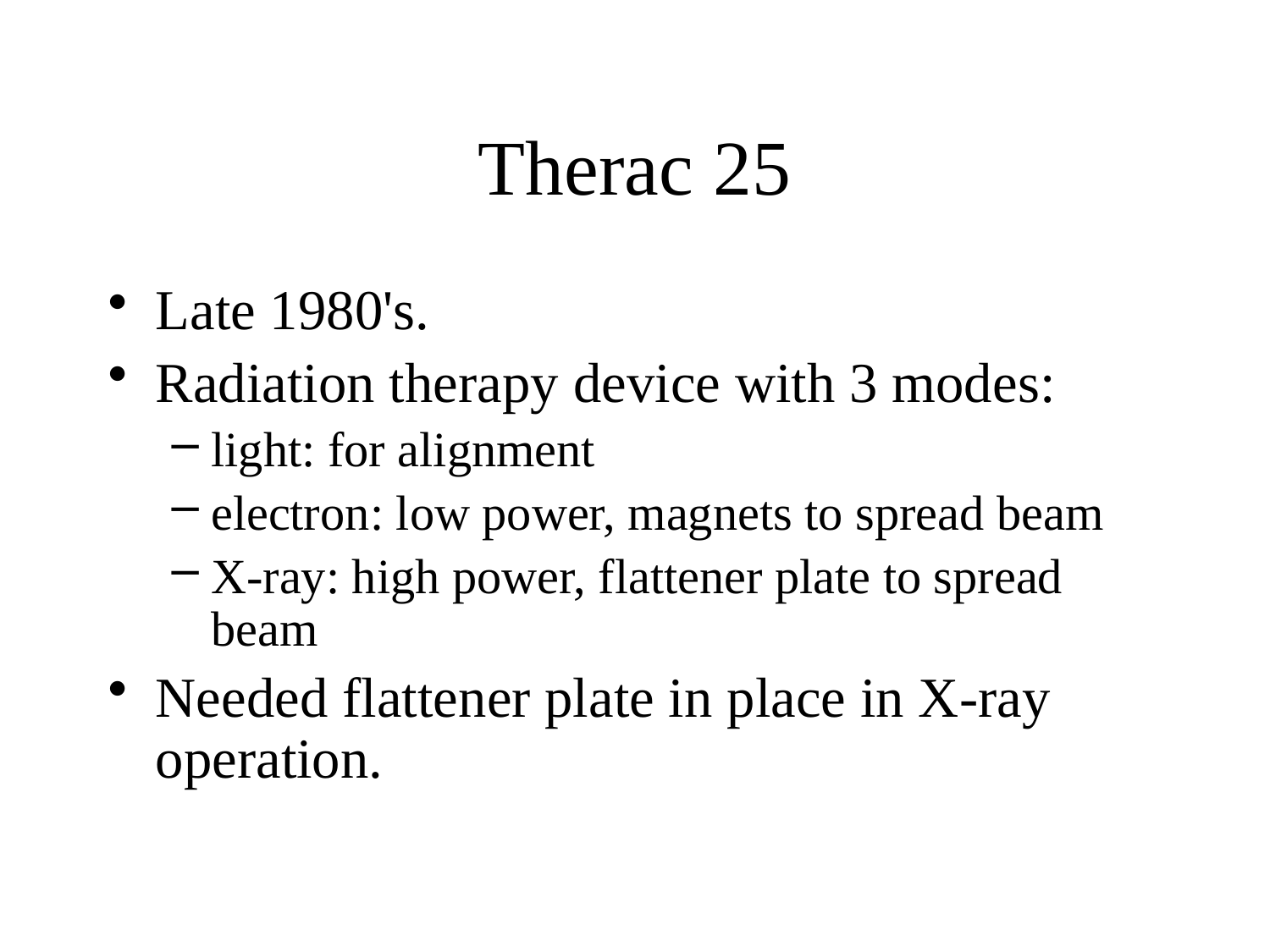

# Therac 25
Late 1980's.
Radiation therapy device with 3 modes:
light: for alignment
electron: low power, magnets to spread beam
X-ray: high power, flattener plate to spread beam
Needed flattener plate in place in X-ray operation.